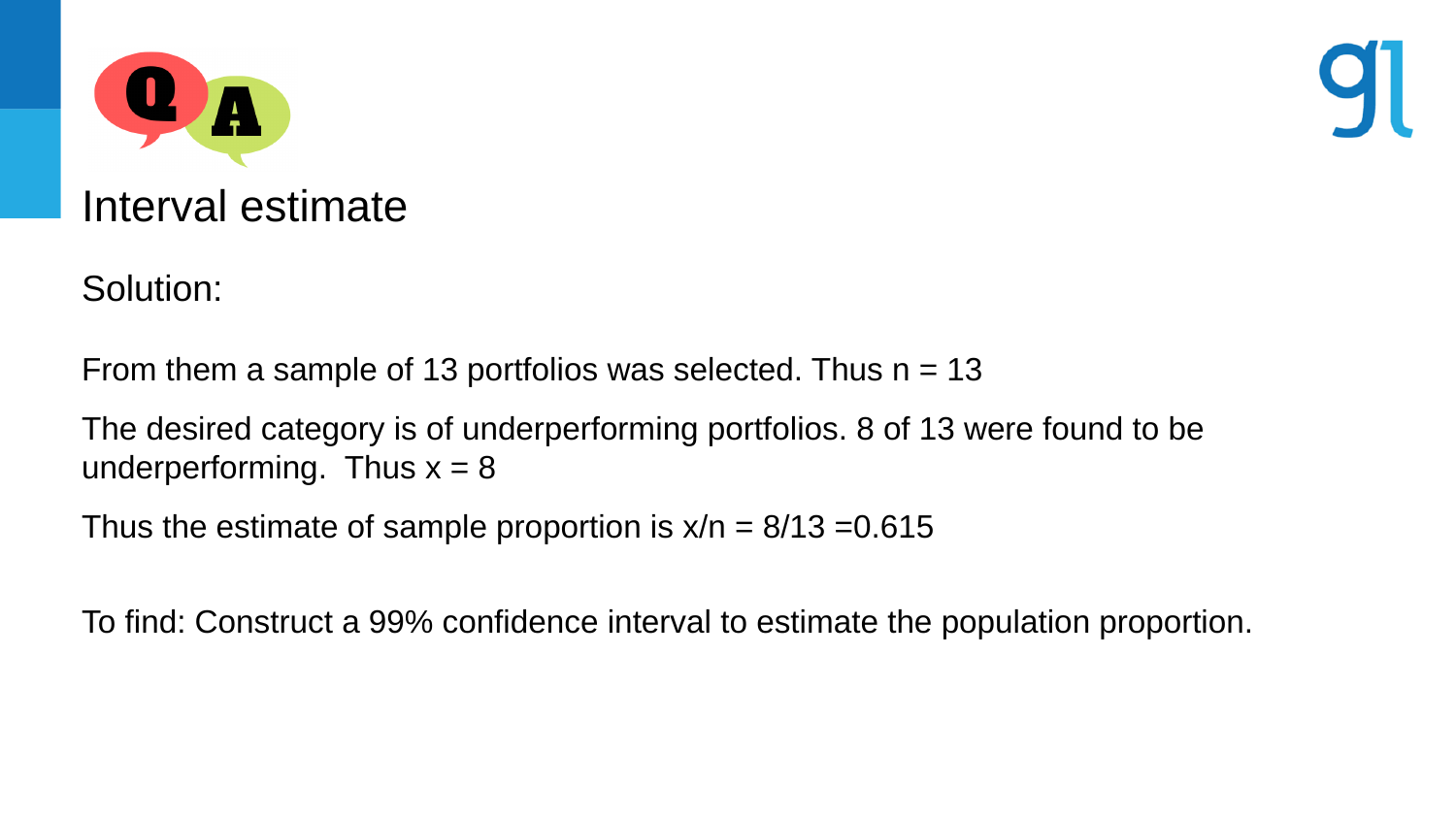

Interval estimate
Solution:
From them a sample of 13 portfolios was selected. Thus n = 13
The desired category is of underperforming portfolios. 8 of 13 were found to be underperforming.  Thus x = 8
Thus the estimate of sample proportion is x/n = 8/13 =0.615
To find: Construct a 99% confidence interval to estimate the population proportion.